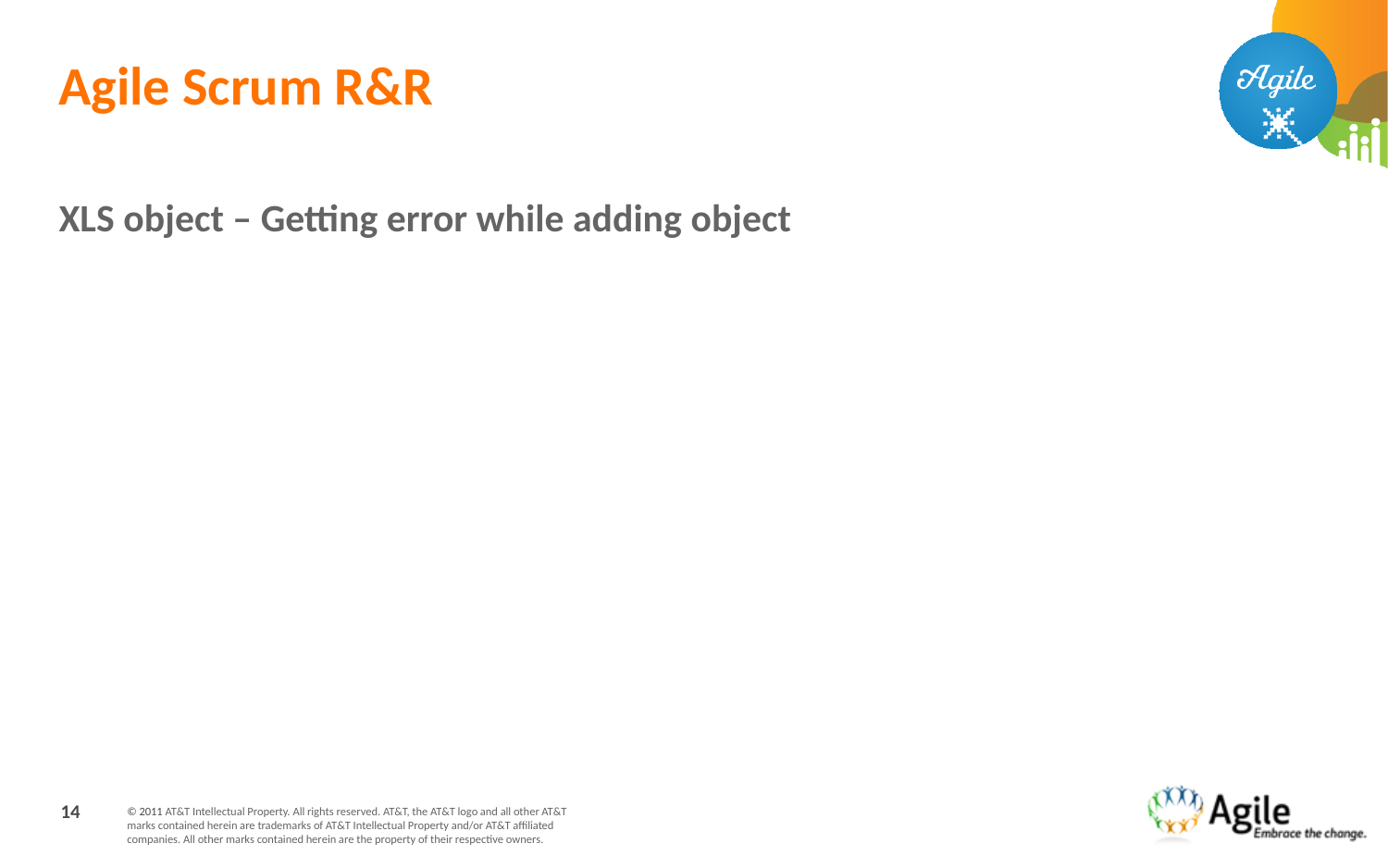

# Agile Scrum R&R
XLS object – Getting error while adding object

14